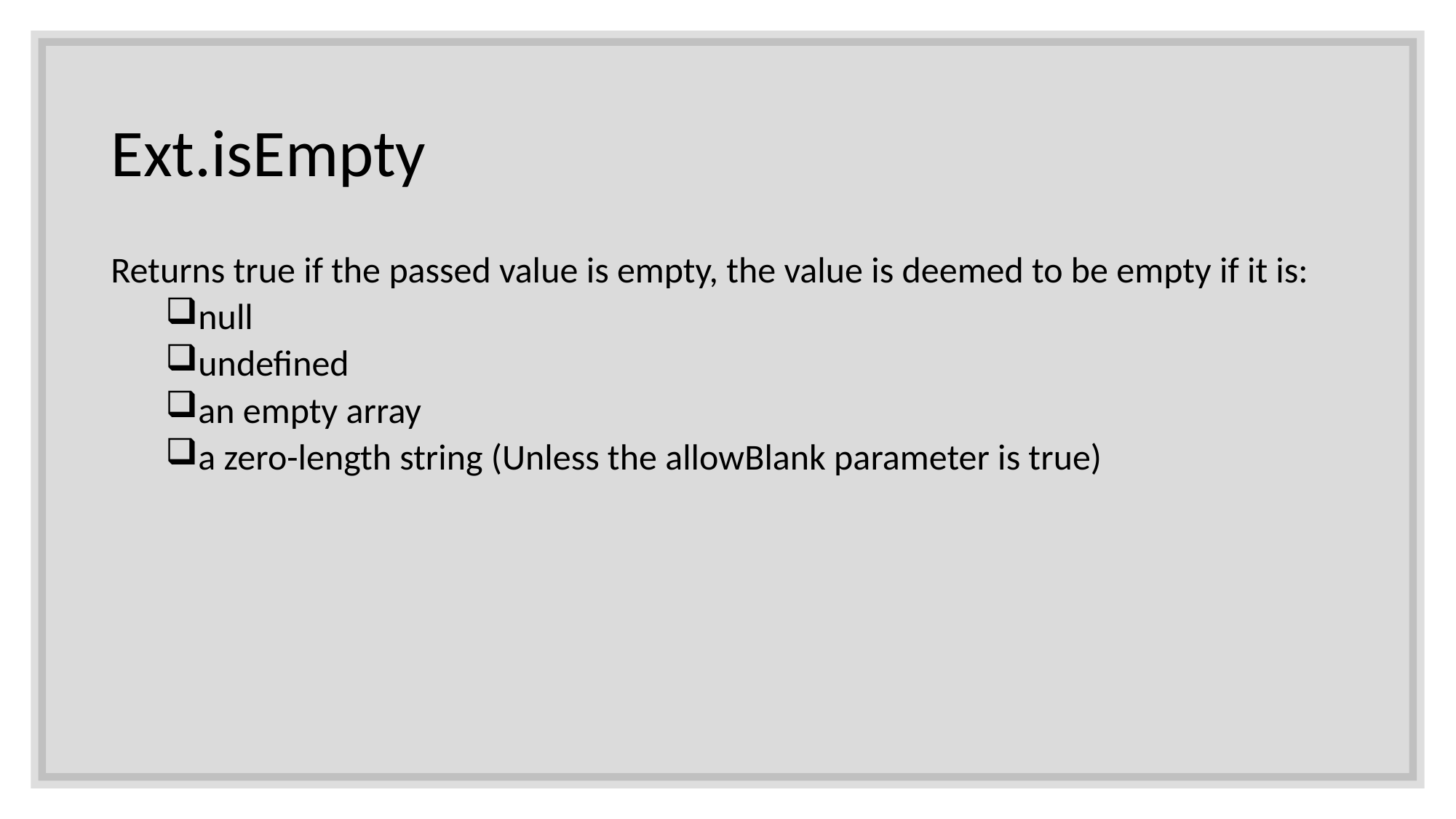

# Ext.isEmpty
Returns true if the passed value is empty, the value is deemed to be empty if it is:
null
undefined
an empty array
a zero-length string (Unless the allowBlank parameter is true)